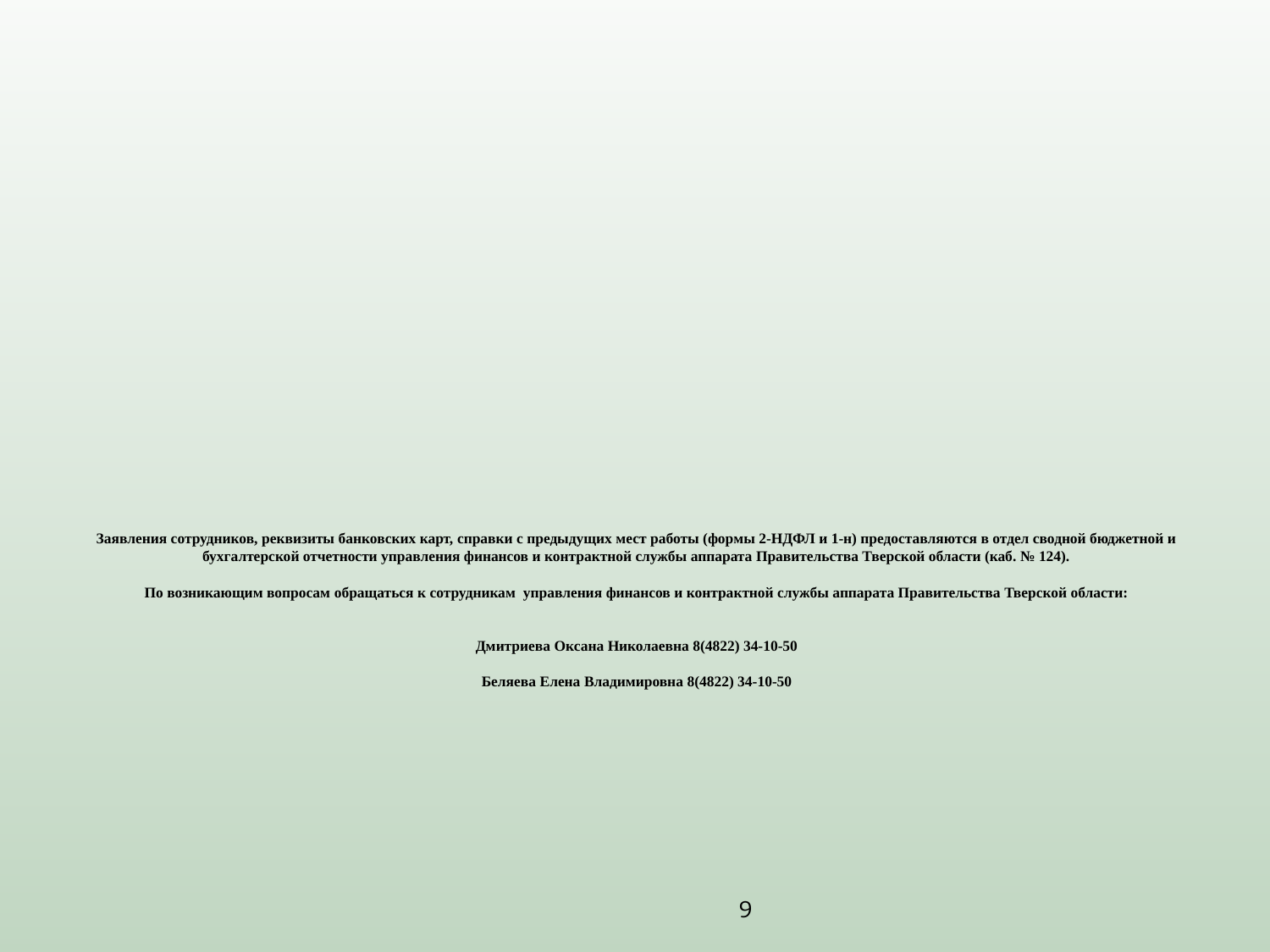

# Заявления сотрудников, реквизиты банковских карт, справки с предыдущих мест работы (формы 2-НДФЛ и 1-н) предоставляются в отдел сводной бюджетной и бухгалтерской отчетности управления финансов и контрактной службы аппарата Правительства Тверской области (каб. № 124). По возникающим вопросам обращаться к сотрудникам  управления финансов и контрактной службы аппарата Правительства Тверской области: Дмитриева Оксана Николаевна 8(4822) 34-10-50 Беляева Елена Владимировна 8(4822) 34-10-50
9
9